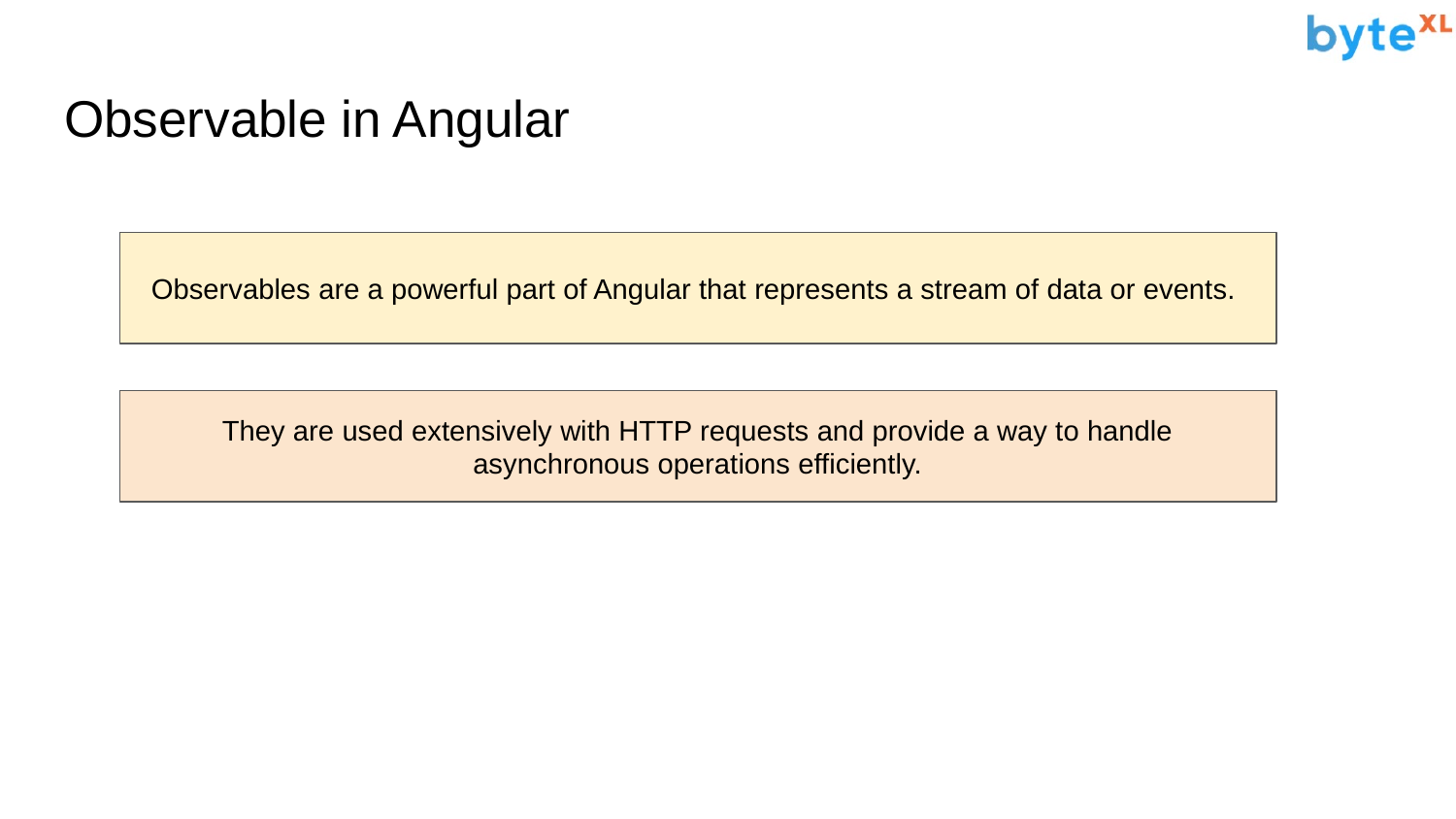

# Observable in Angular
Observables are a powerful part of Angular that represents a stream of data or events.
They are used extensively with HTTP requests and provide a way to handle asynchronous operations efficiently.